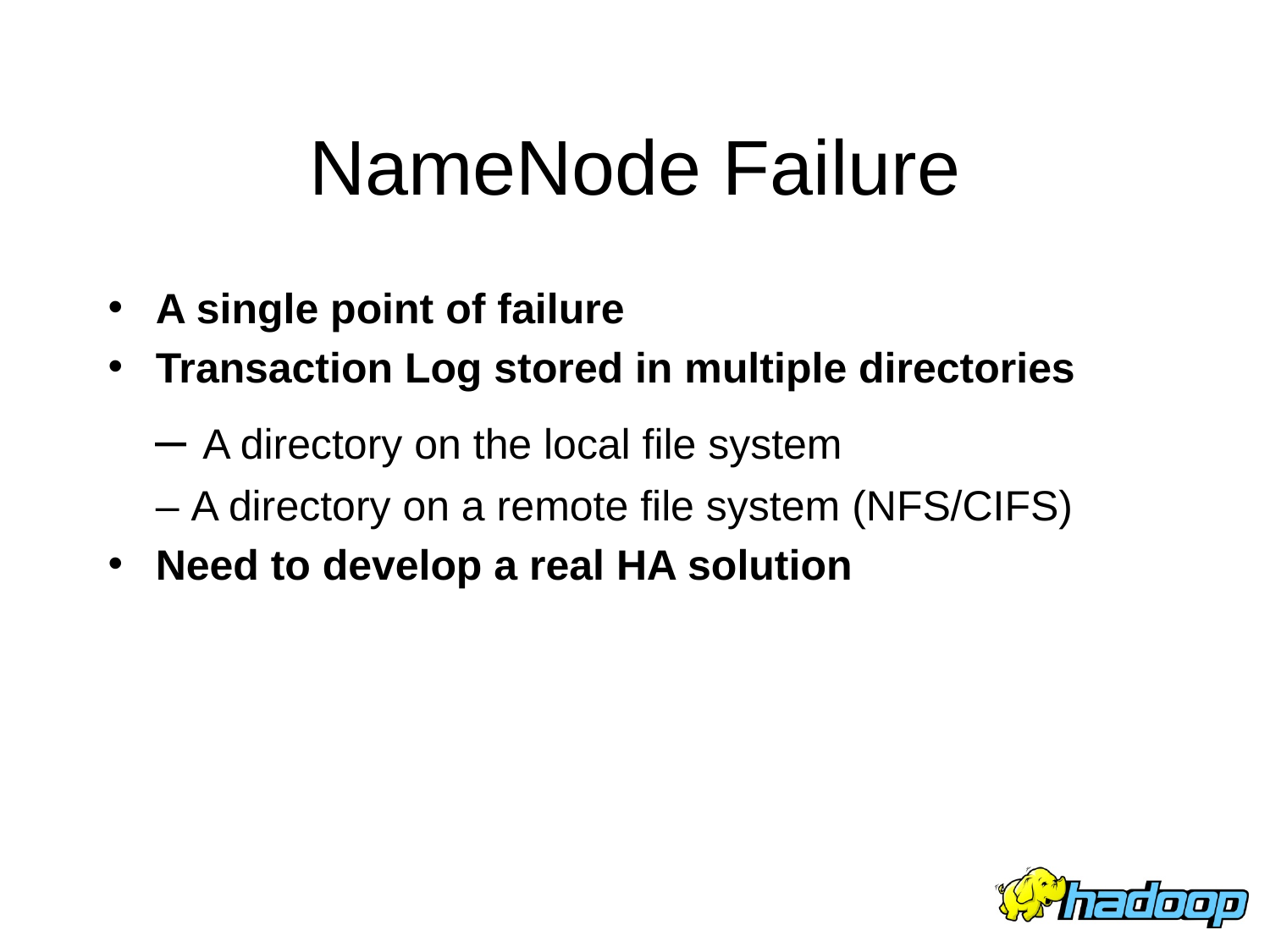

# NameNode Failure
A single point of failure
Transaction Log stored in multiple directories
	– A directory on the local file system
	– A directory on a remote file system (NFS/CIFS)
Need to develop a real HA solution